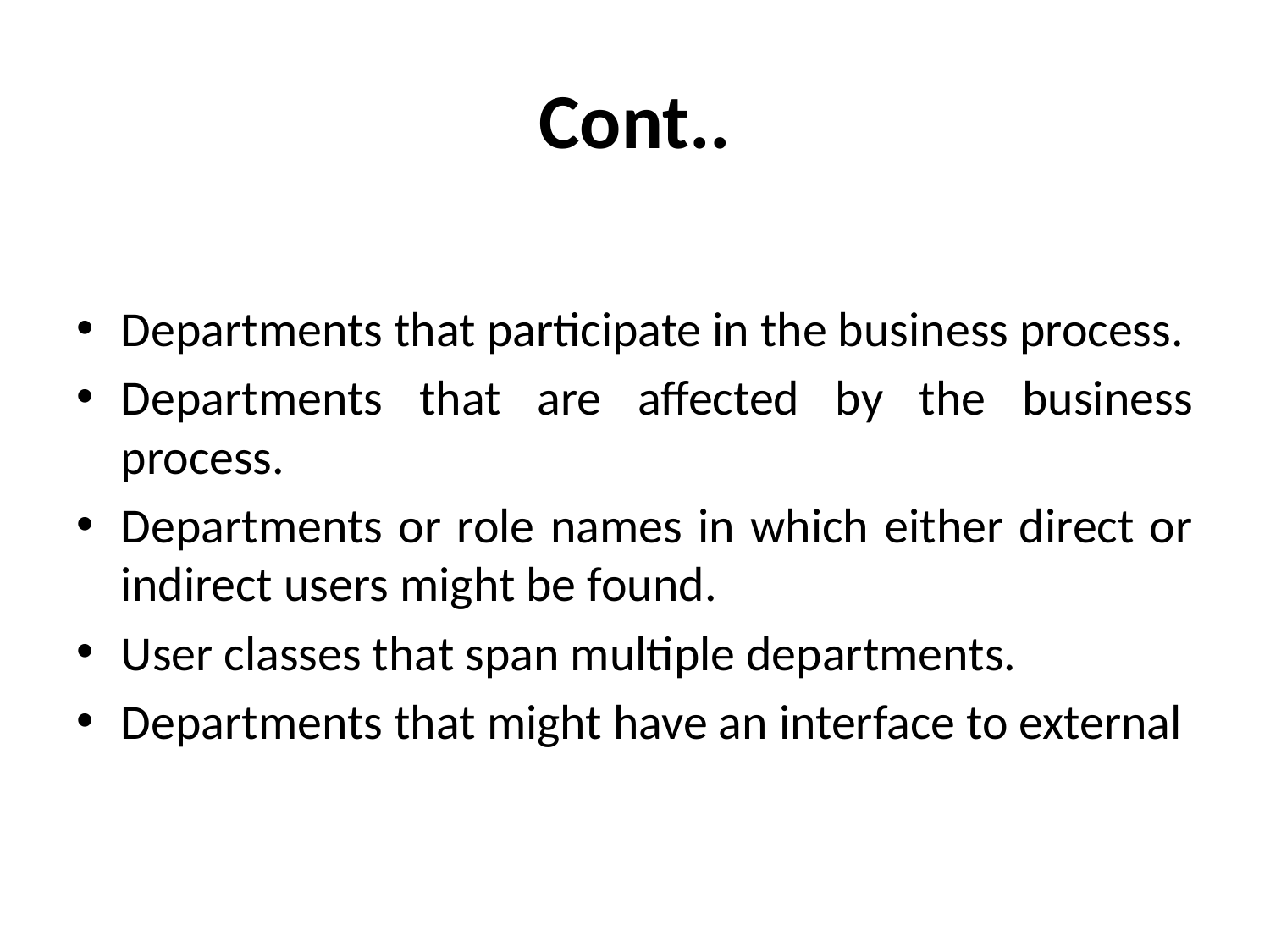

# Cont..

Departments that participate in the business process.
Departments that are affected by the business process.
Departments or role names in which either direct or indirect users might be found.
User classes that span multiple departments.
Departments that might have an interface to external